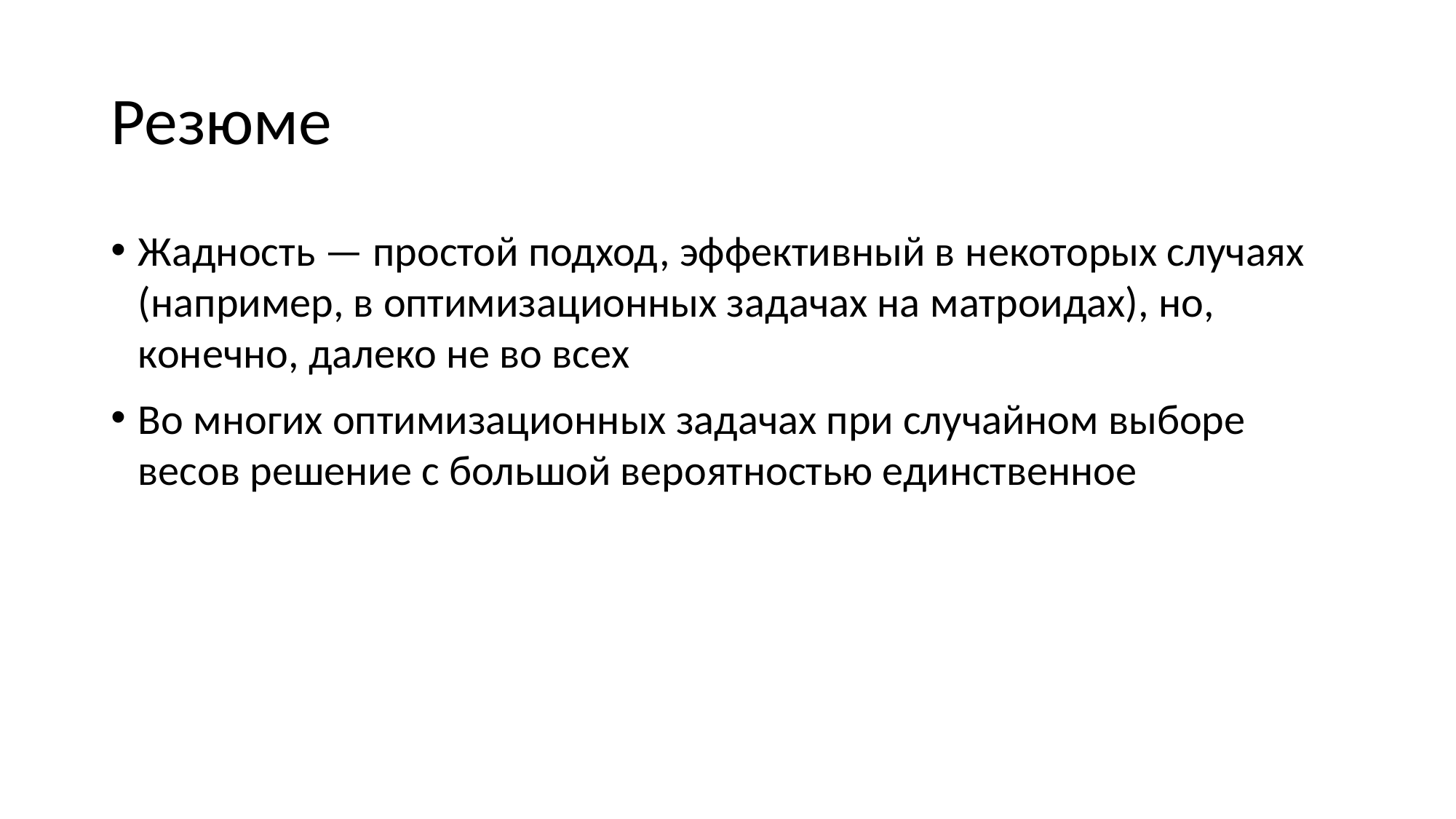

# Резюме
Жадность — простой подход, эффективный в некоторых случаях (например, в оптимизационных задачах на матроидах), но, конечно, далеко не во всех
Во многих оптимизационных задачах при случайном выборе весов решение с большой вероятностью единственное